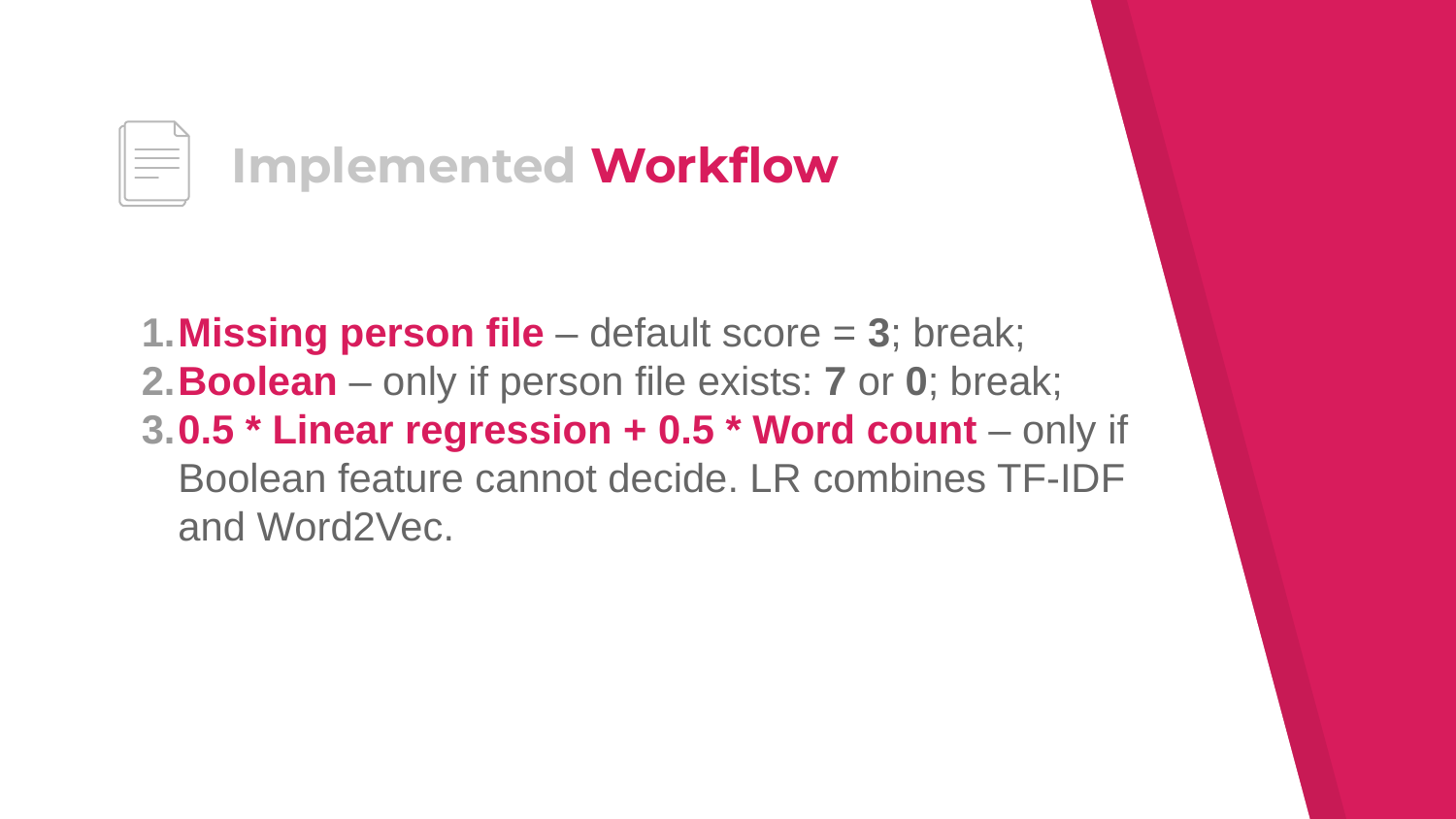

# Implemented Workflow
Missing person file – default score = 3; break;
Boolean – only if person file exists: 7 or 0; break;
0.5 * Linear regression + 0.5 * Word count – only if Boolean feature cannot decide. LR combines TF-IDF and Word2Vec.